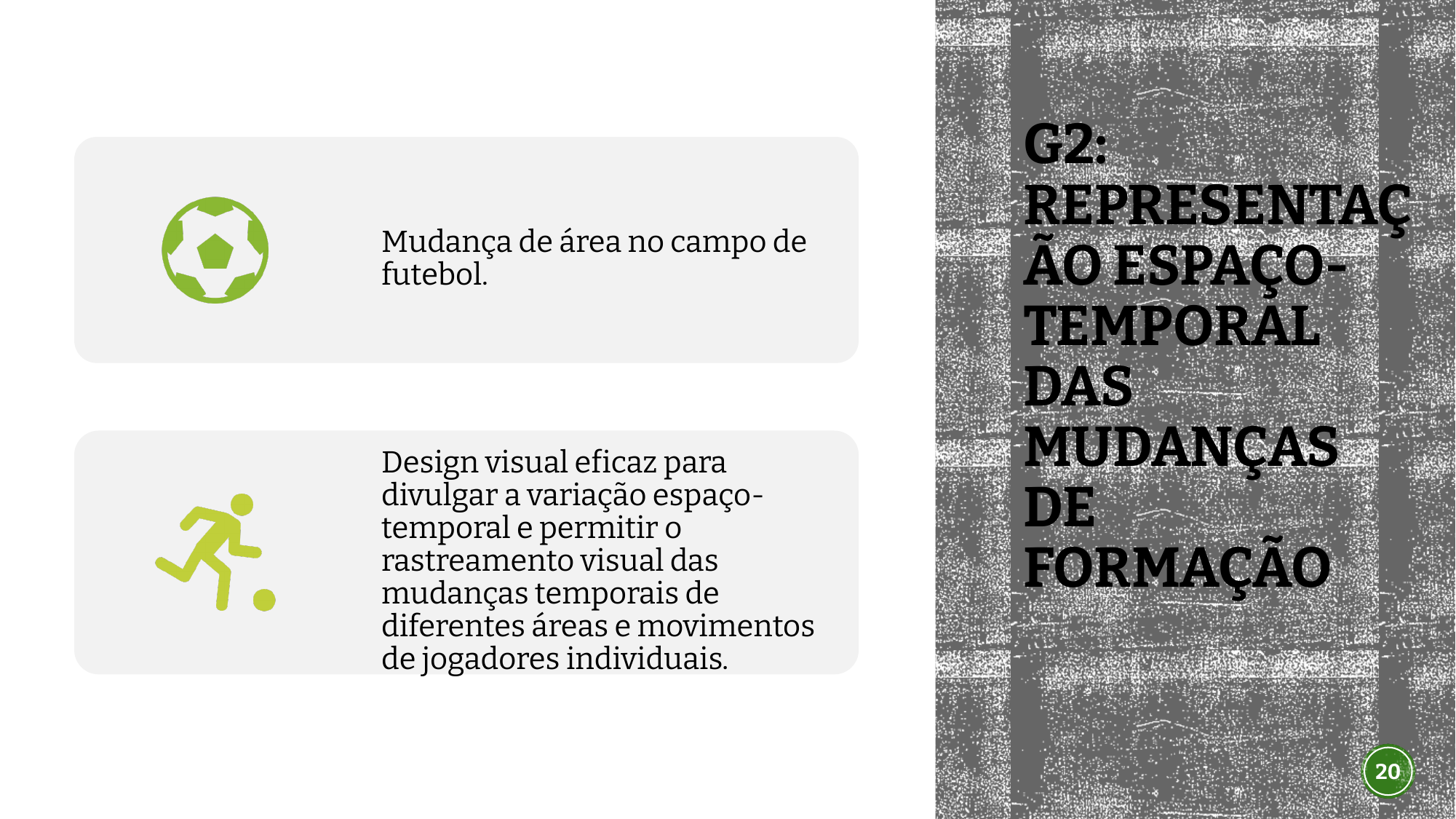

Mudança de área no campo de futebol.
Design visual eficaz para divulgar a variação espaço-temporal e permitir o rastreamento visual das mudanças temporais de diferentes áreas e movimentos de jogadores individuais.
# G2: Representação espaço-temporal das mudanças de formação

20